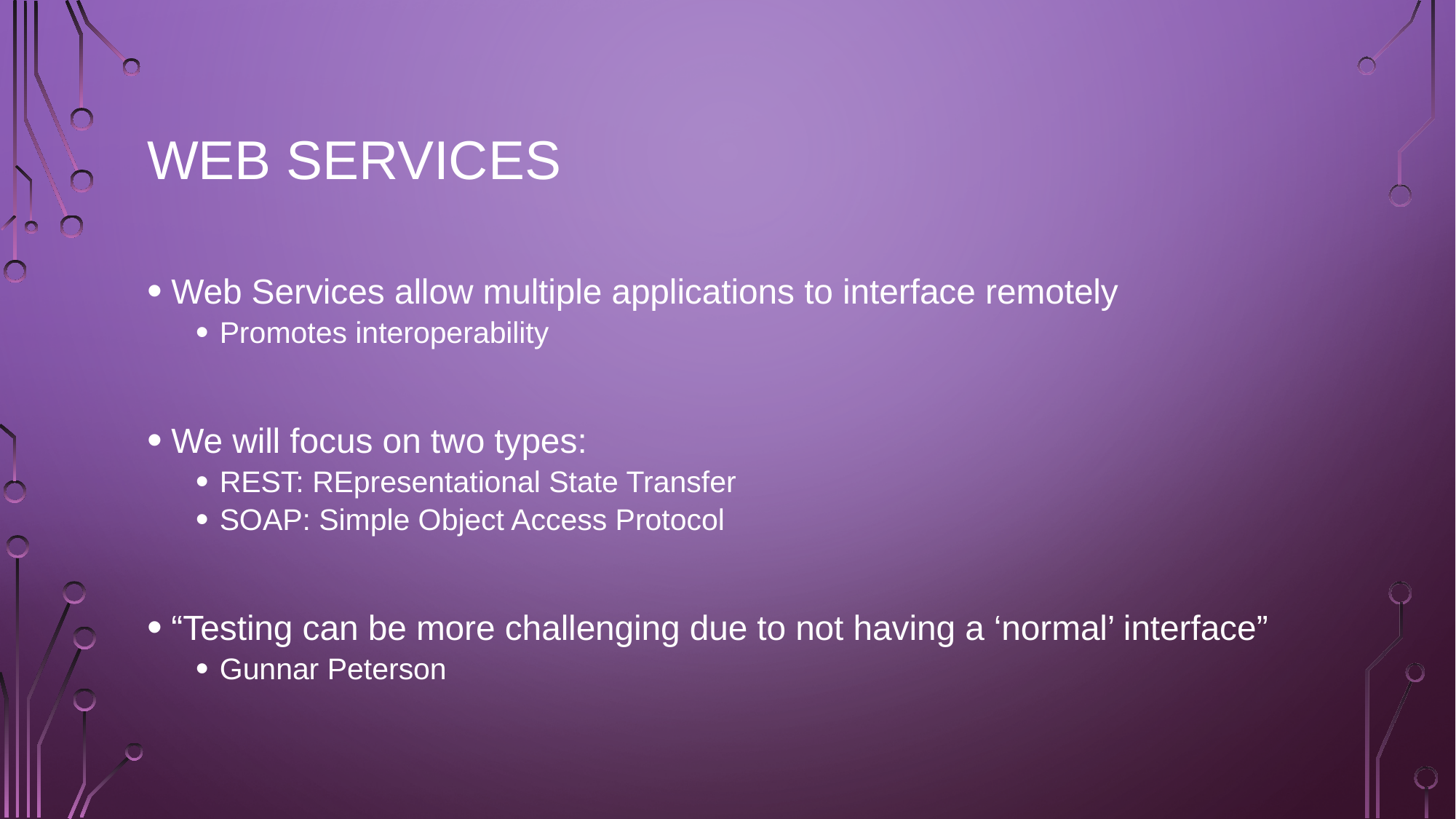

# Web Services
Web Services allow multiple applications to interface remotely
Promotes interoperability

We will focus on two types:
REST: REpresentational State Transfer
SOAP: Simple Object Access Protocol

“Testing can be more challenging due to not having a ‘normal’ interface”
Gunnar Peterson